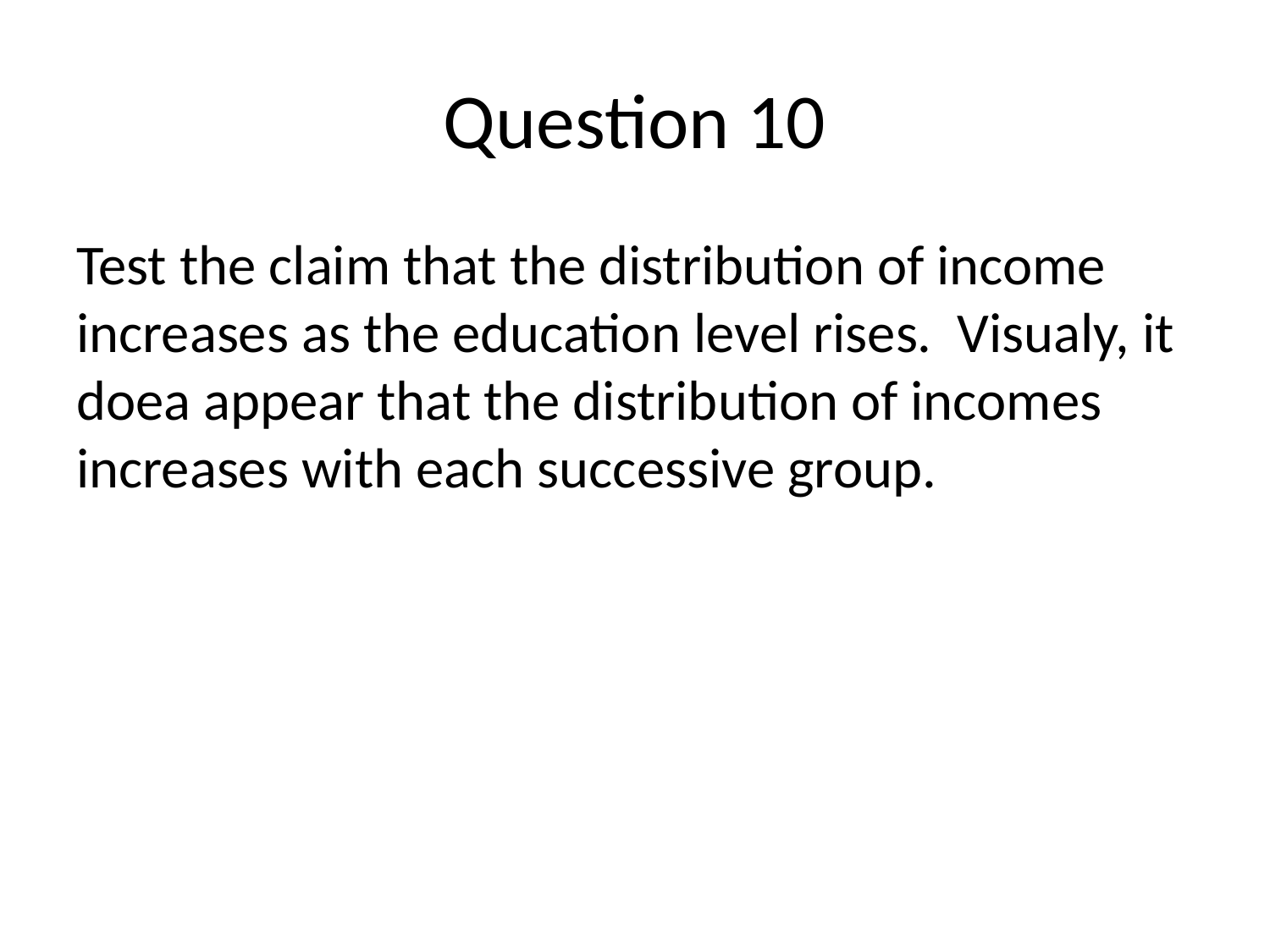

# Question 10
Test the claim that the distribution of income increases as the education level rises.  Visualy, it doea appear that the distribution of incomes increases with each successive group.